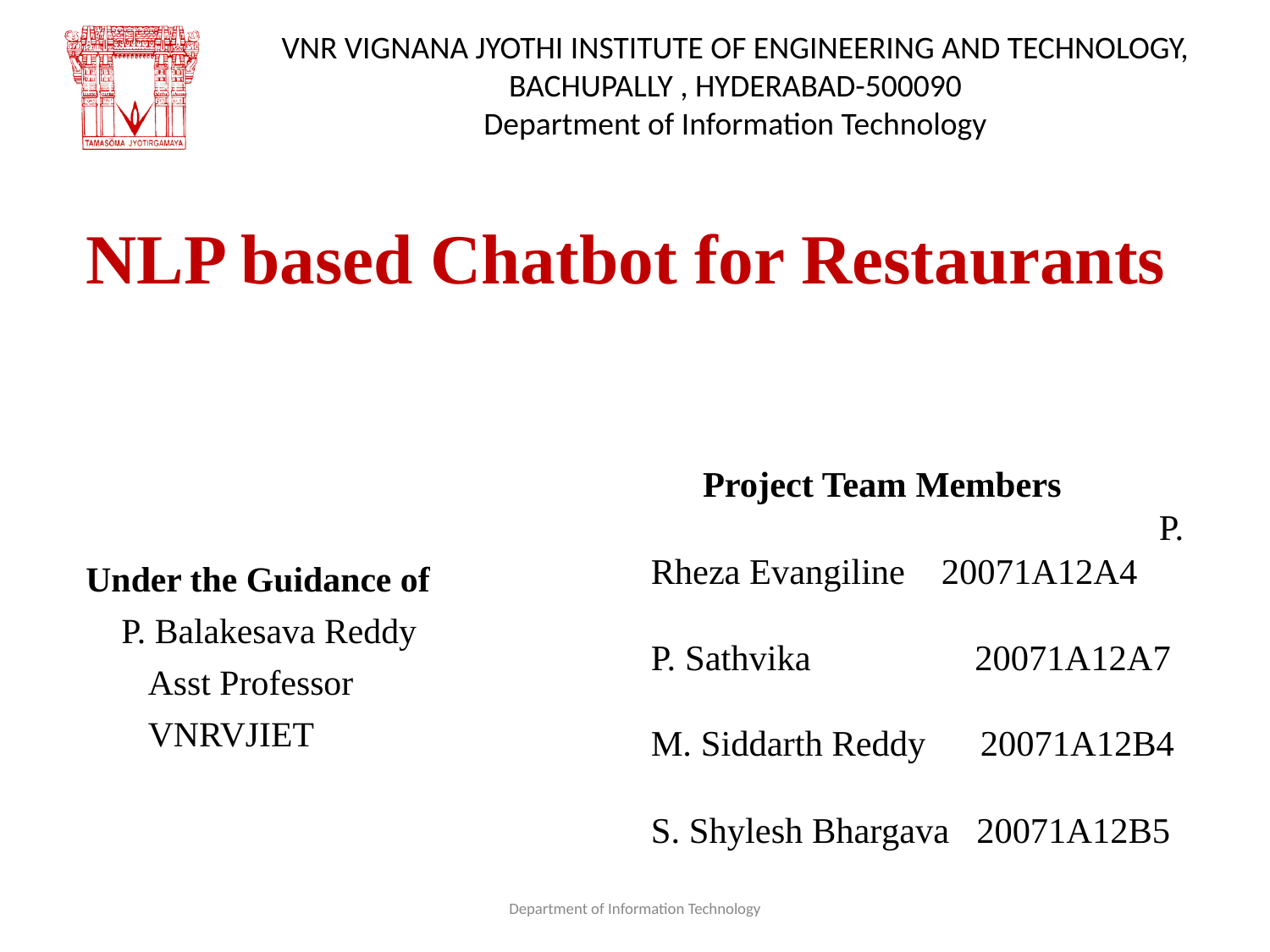

# NLP based Chatbot for Restaurants

              Project Team Members
                                                                   P. Rheza Evangiline    20071A12A4
                                                                P. Sathvika                  20071A12A7
                                                                M. Siddarth Reddy      20071A12B4
                                                                S. Shylesh Bhargava   20071A12B5

Under the Guidance of
    P. Balakesava Reddy
       Asst Professor
       VNRVJIET
Department of Information Technology